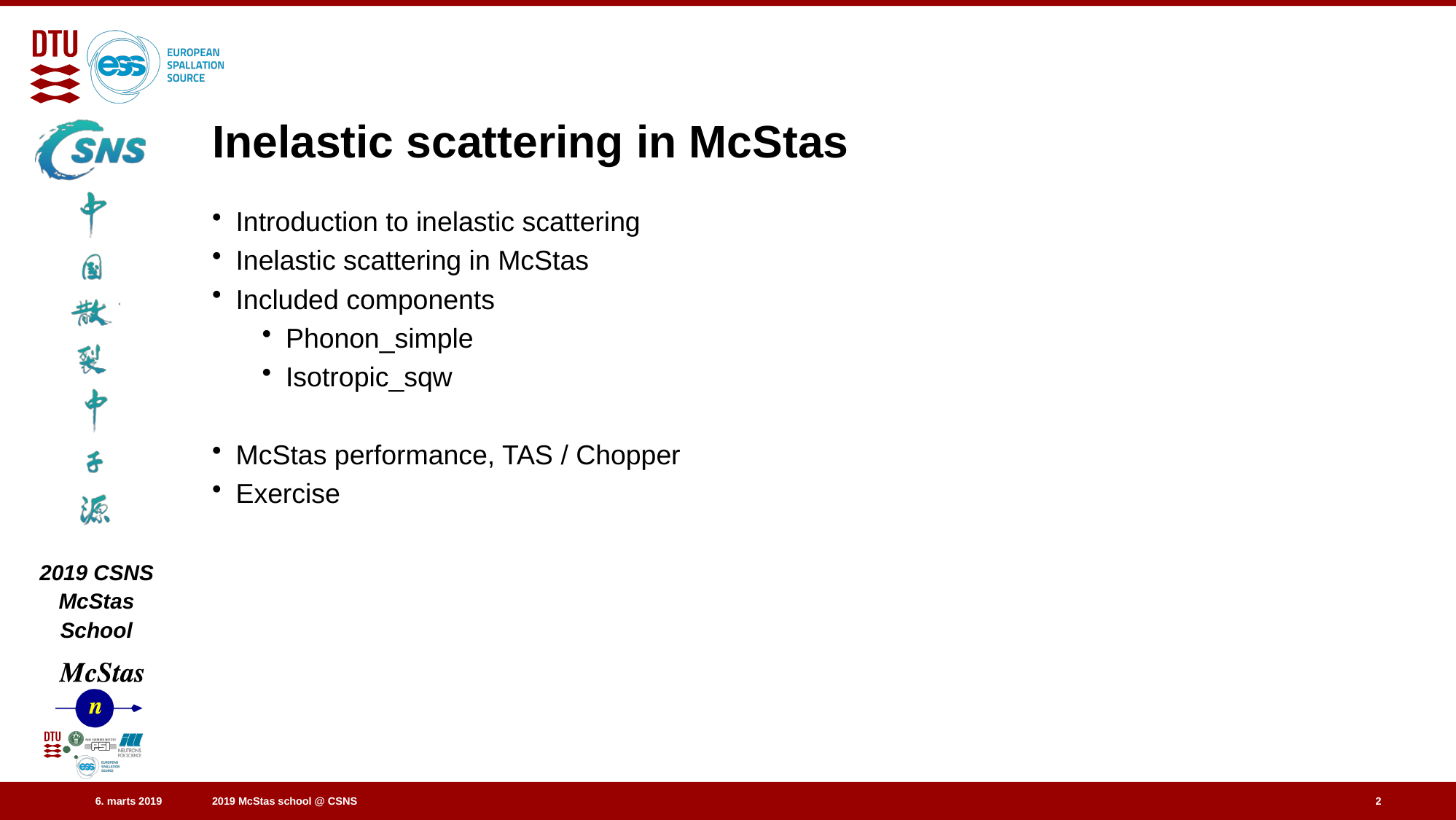

# Inelastic scattering in McStas
Introduction to inelastic scattering
Inelastic scattering in McStas
Included components
Phonon_simple
Isotropic_sqw

McStas performance, TAS / Chopper
Exercise

2